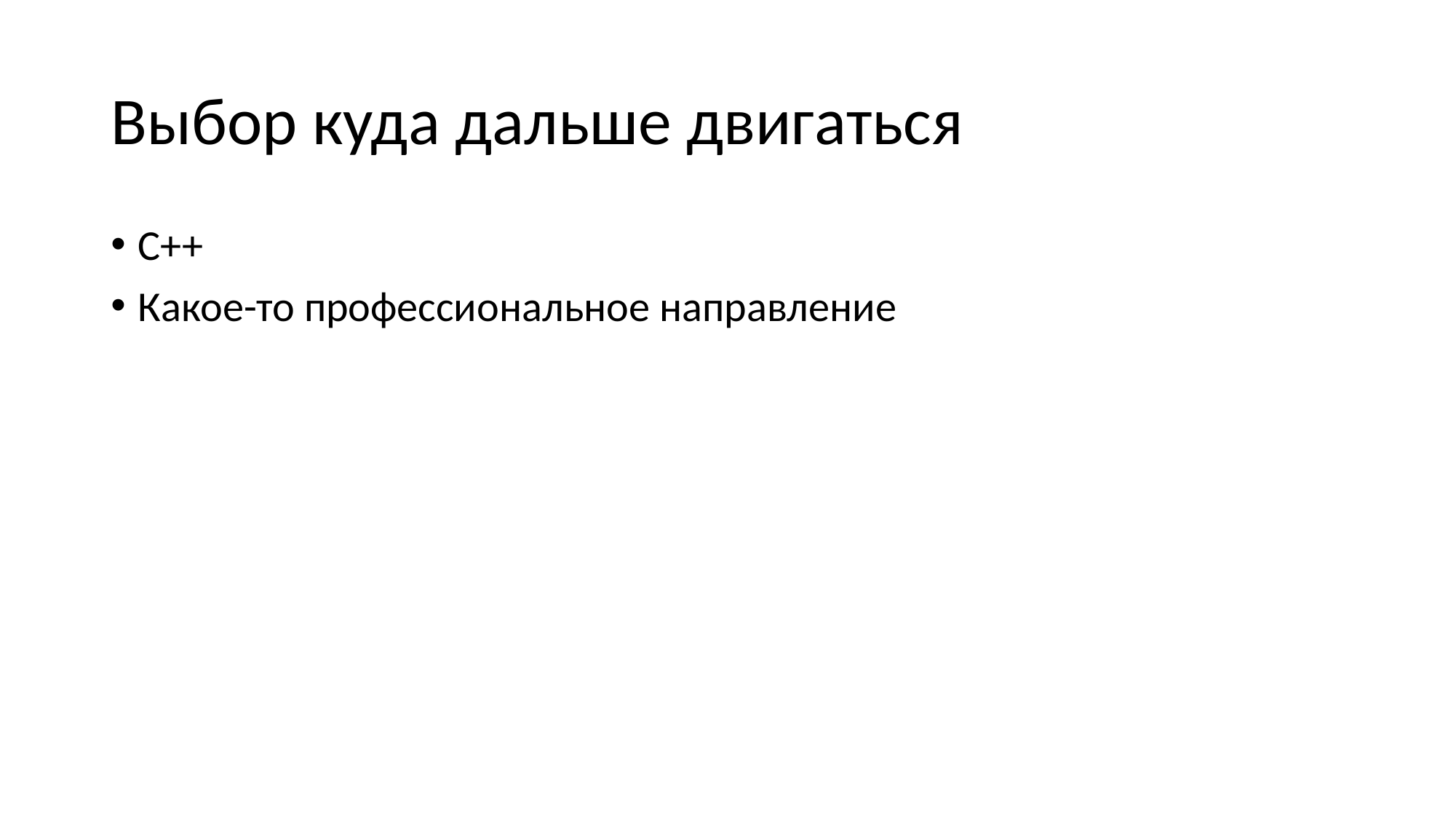

# Выбор куда дальше двигаться
C++
Какое-то профессиональное направление